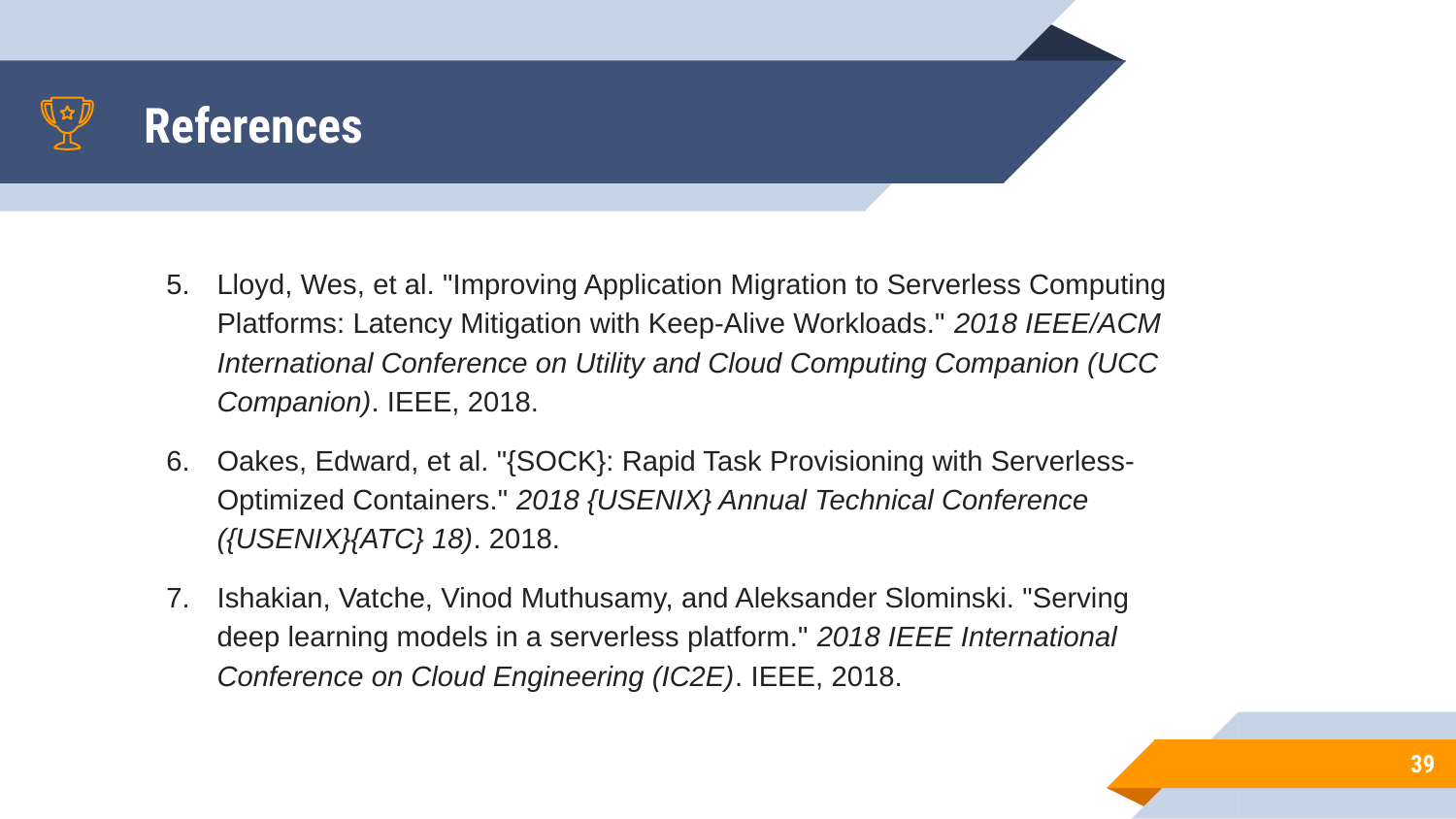

# References

Lloyd, Wes, et al. "Improving Application Migration to Serverless Computing Platforms: Latency Mitigation with Keep-Alive Workloads." 2018 IEEE/ACM International Conference on Utility and Cloud Computing Companion (UCC Companion). IEEE, 2018.
Oakes, Edward, et al. "{SOCK}: Rapid Task Provisioning with Serverless-Optimized Containers." 2018 {USENIX} Annual Technical Conference ({USENIX}{ATC} 18). 2018.
Ishakian, Vatche, Vinod Muthusamy, and Aleksander Slominski. "Serving deep learning models in a serverless platform." 2018 IEEE International Conference on Cloud Engineering (IC2E). IEEE, 2018.
39